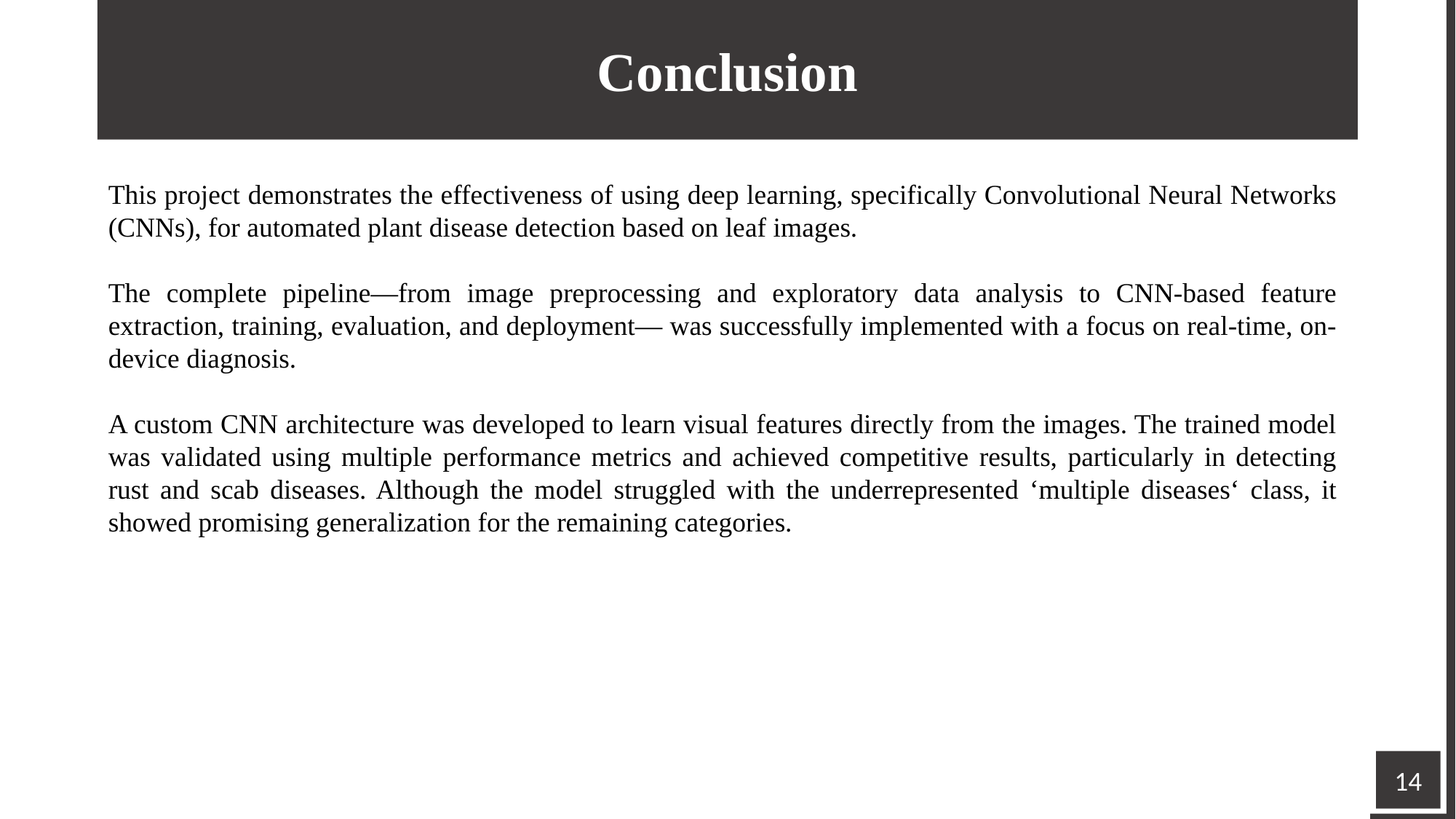

Conclusion

This project demonstrates the effectiveness of using deep learning, specifically Convolutional Neural Networks (CNNs), for automated plant disease detection based on leaf images.

The complete pipeline—from image preprocessing and exploratory data analysis to CNN-based feature extraction, training, evaluation, and deployment— was successfully implemented with a focus on real-time, on-device diagnosis.

A custom CNN architecture was developed to learn visual features directly from the images. The trained model was validated using multiple performance metrics and achieved competitive results, particularly in detecting rust and scab diseases. Although the model struggled with the underrepresented ‘multiple diseases‘ class, it showed promising generalization for the remaining categories.
14